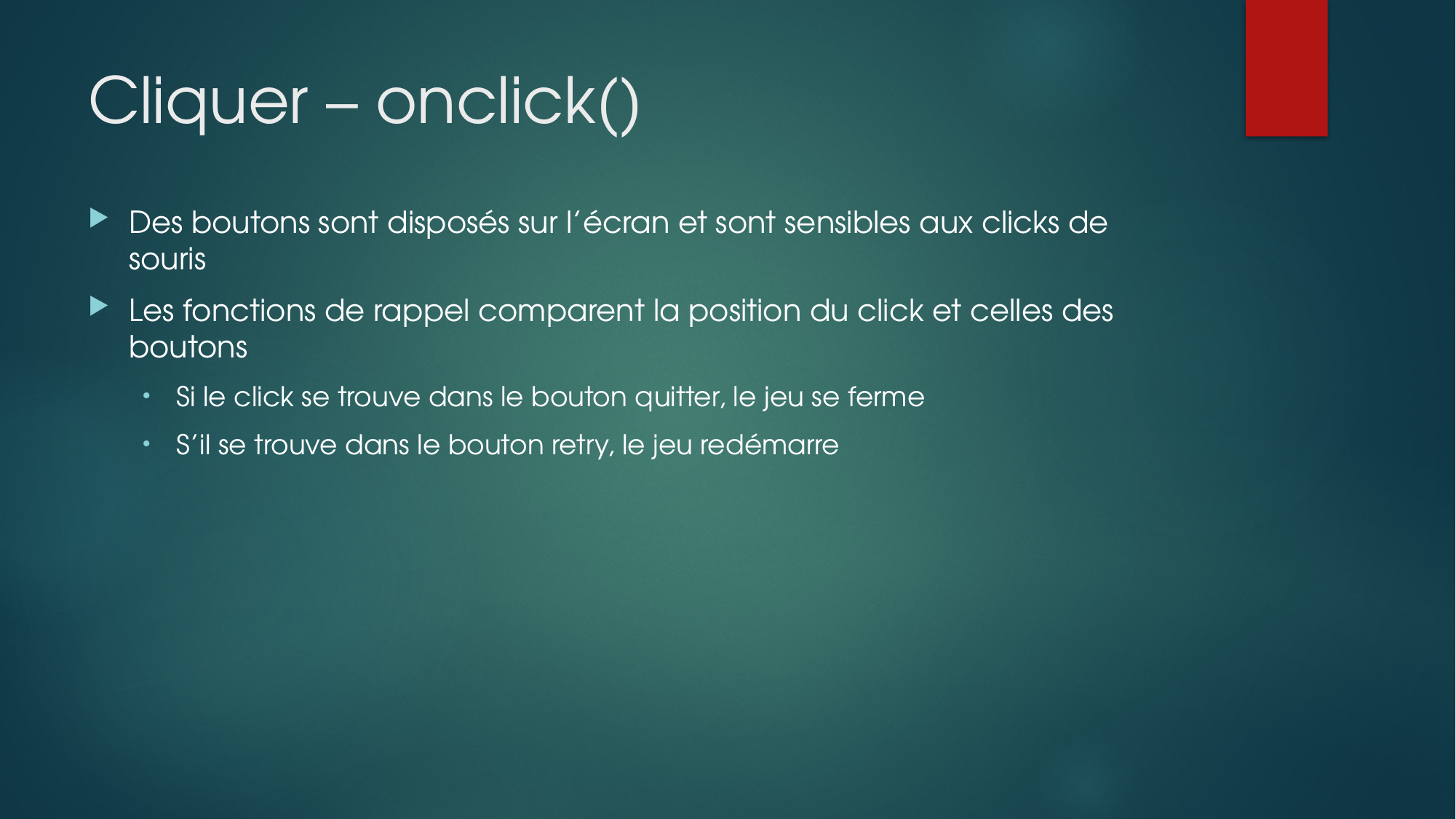

# Cliquer – onclick()
Des boutons sont disposés sur l’écran et sont sensibles aux clicks de souris
Les fonctions de rappel comparent la position du click et celles des boutons
Si le click se trouve dans le bouton quitter, le jeu se ferme
S’il se trouve dans le bouton retry, le jeu redémarre